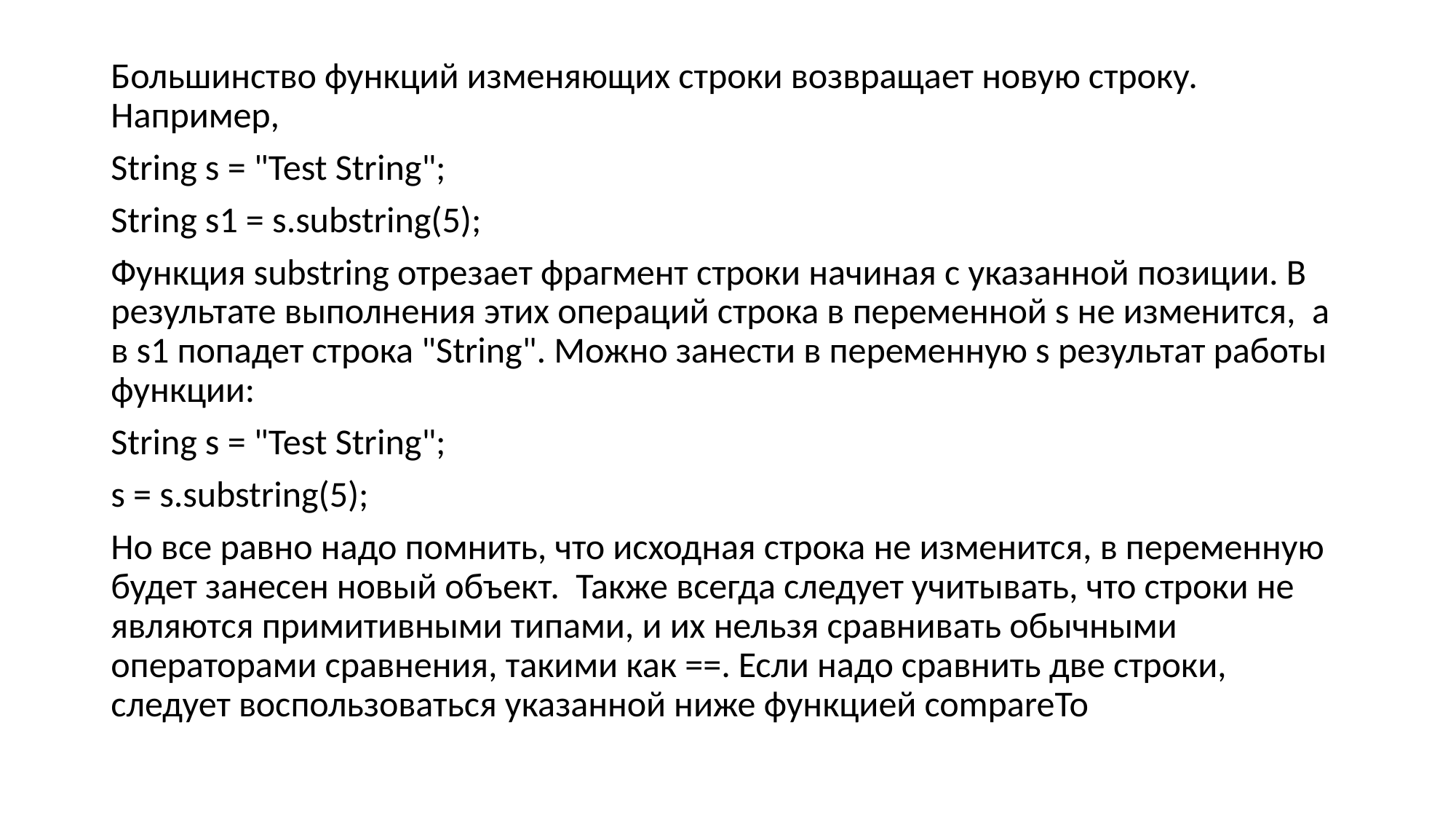

Большинство функций изменяющих строки возвращает новую строку. Например,
String s = "Test String";
String s1 = s.substring(5);
Функция substring отрезает фрагмент строки начиная с указанной позиции. В результате выполнения этих операций строка в переменной s не изменится,  а в s1 попадет строка "String". Можно занести в переменную s результат работы функции:
String s = "Test String";
s = s.substring(5);
Но все равно надо помнить, что исходная строка не изменится, в переменную будет занесен новый объект.  Также всегда следует учитывать, что строки не являются примитивными типами, и их нельзя сравнивать обычными операторами сравнения, такими как ==. Если надо сравнить две строки, следует воспользоваться указанной ниже функцией compareTo